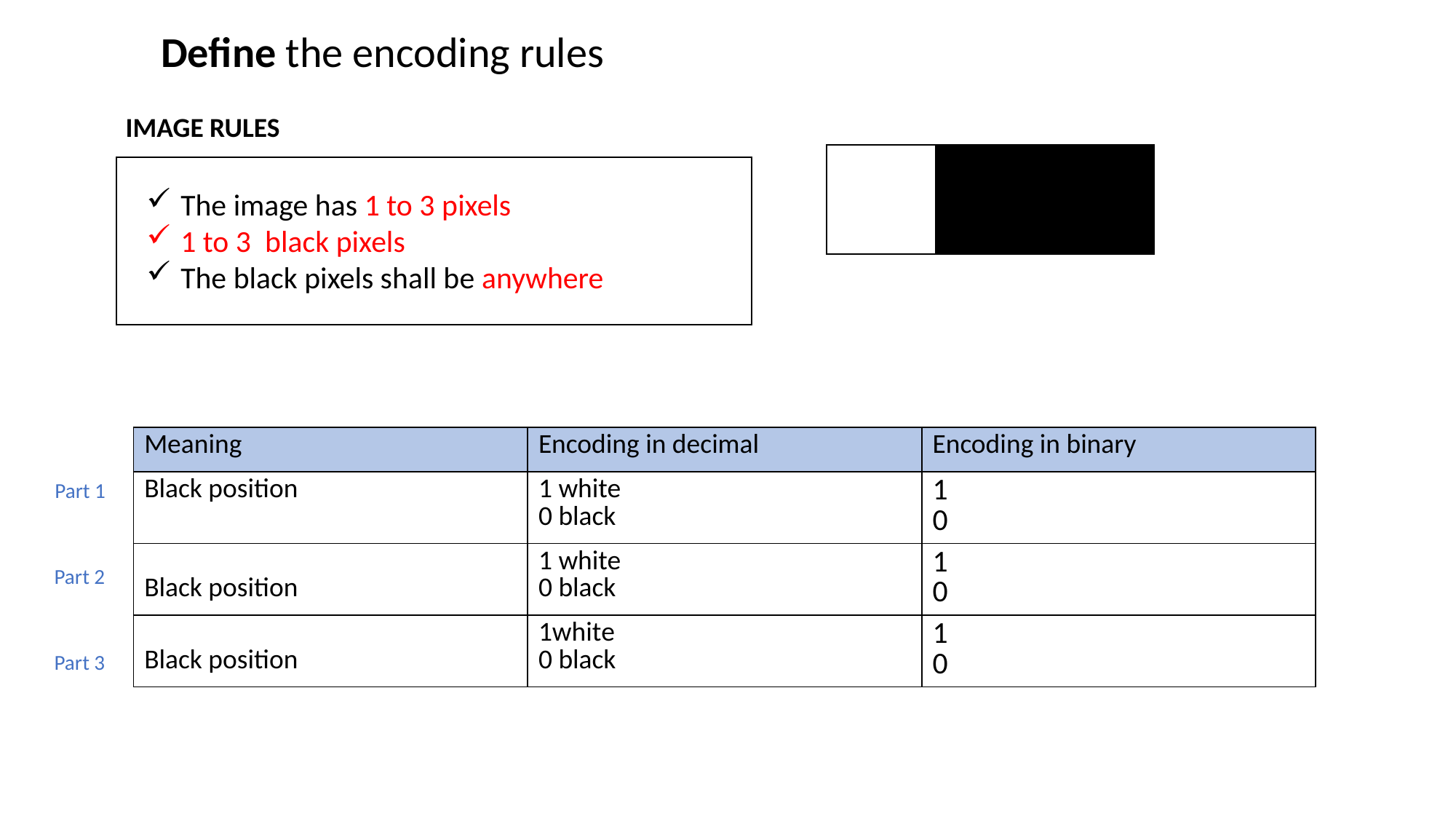

Define the encoding rules
IMAGE RULES

The image has 1 to 3 pixels
1 to 3  black pixels
The black pixels shall be anywhere
| Meaning | Encoding in decimal | Encoding in binary |
| --- | --- | --- |
| Black position | 1 white 0 black | 1 0 |
| Black position | 1 white 0 black | 1 0 |
| Black position | 1white 0 black | 1 0 |
Part 1
Part 2
Part 3